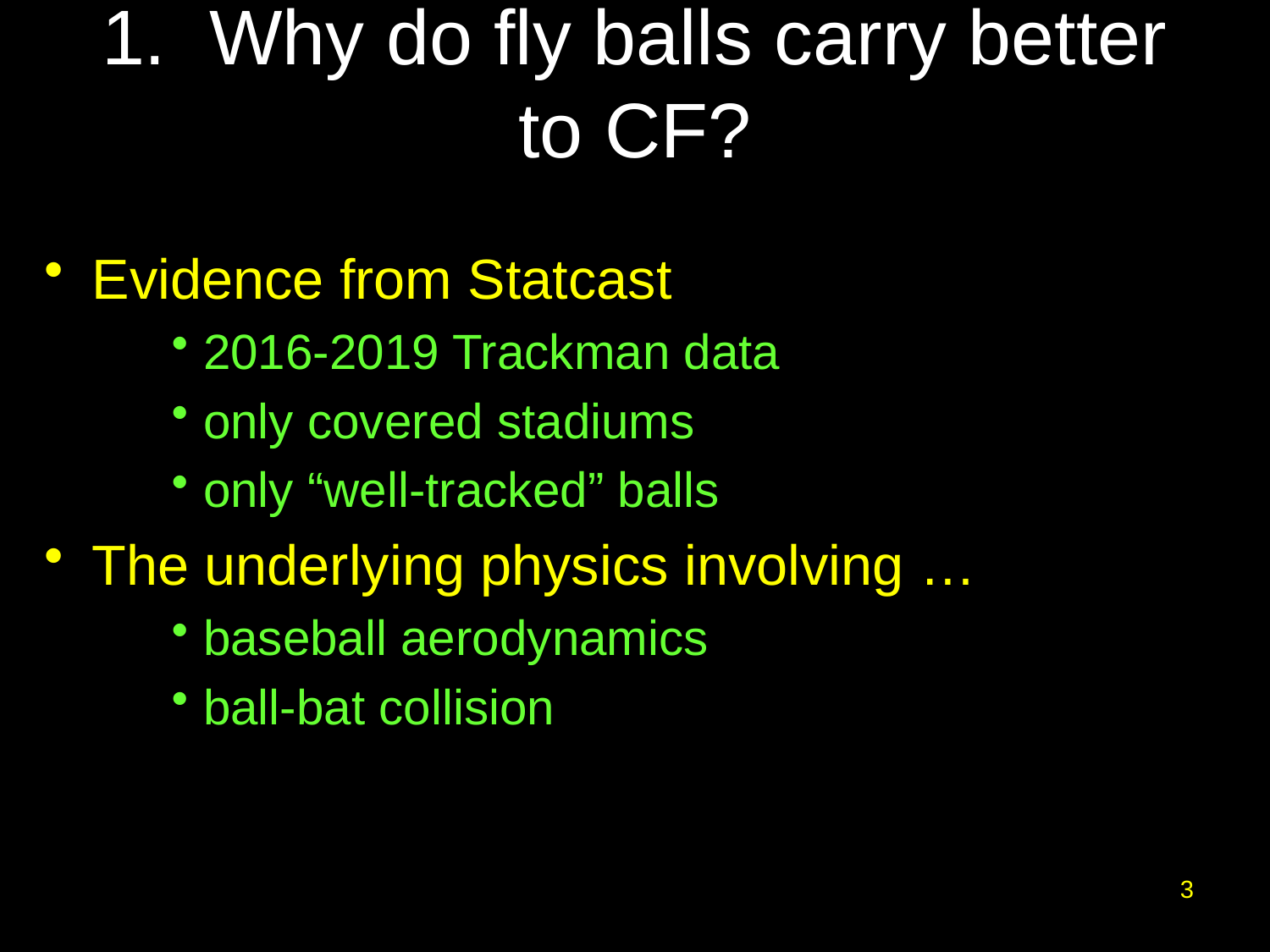

# 1.  Why do fly balls carry better to CF?
Evidence from Statcast
2016-2019 Trackman data
only covered stadiums
only “well-tracked” balls
The underlying physics involving …
baseball aerodynamics
ball-bat collision

3